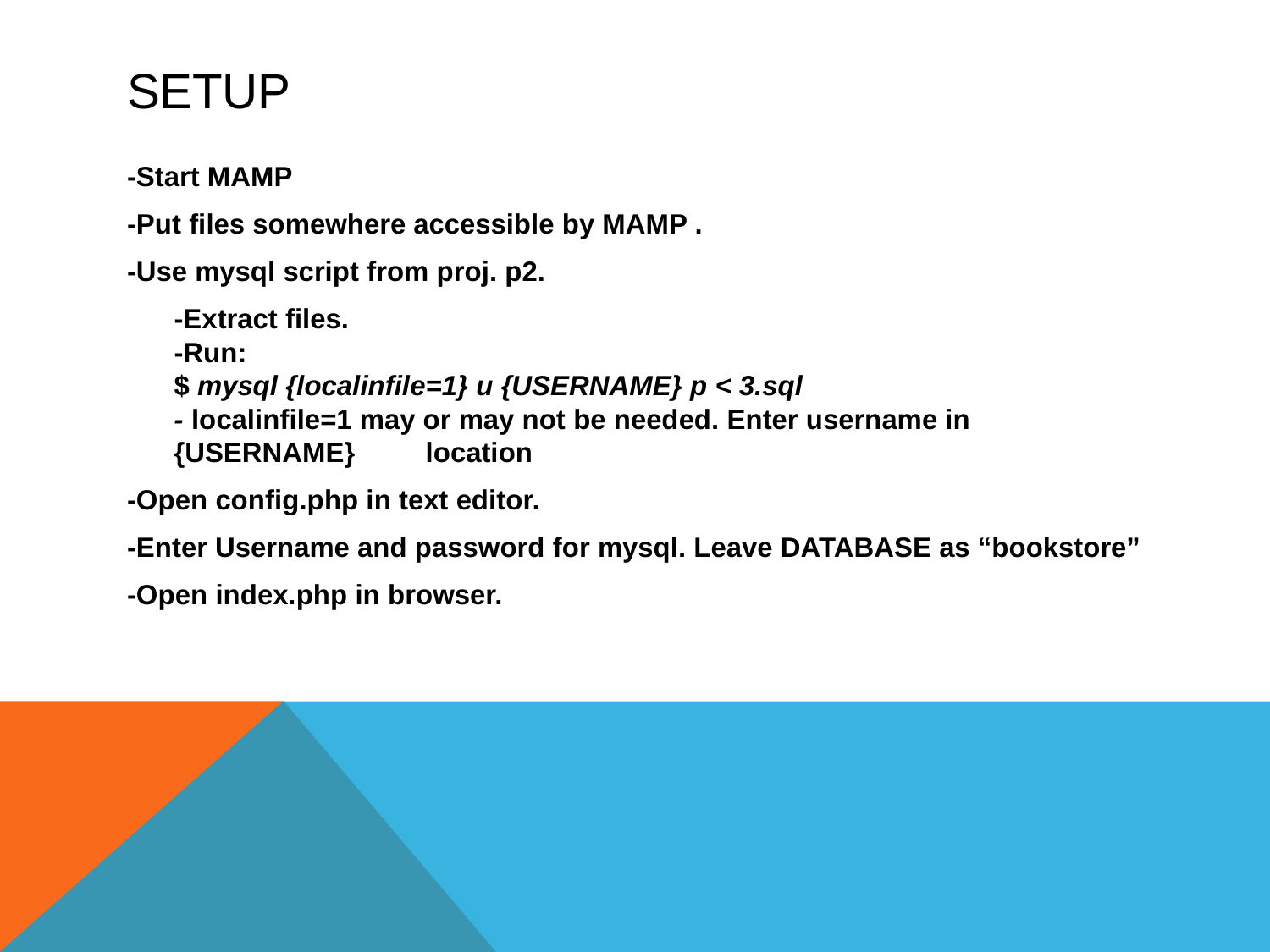

# Setup
-Start MAMP
-Put files somewhere accessible by MAMP .
-Use mysql script from proj. p2.
	-Extract files.
	-Run:
	$ mysql {­­local­infile=1} ­u {USERNAME} ­p < 3.sql
	- ­­local­infile=1 may or may not be needed. Enter username in {USERNAME} 	location
-Open config.php in text editor.
-Enter Username and password for mysql. Leave DATABASE as “bookstore”
-Open index.php in browser.